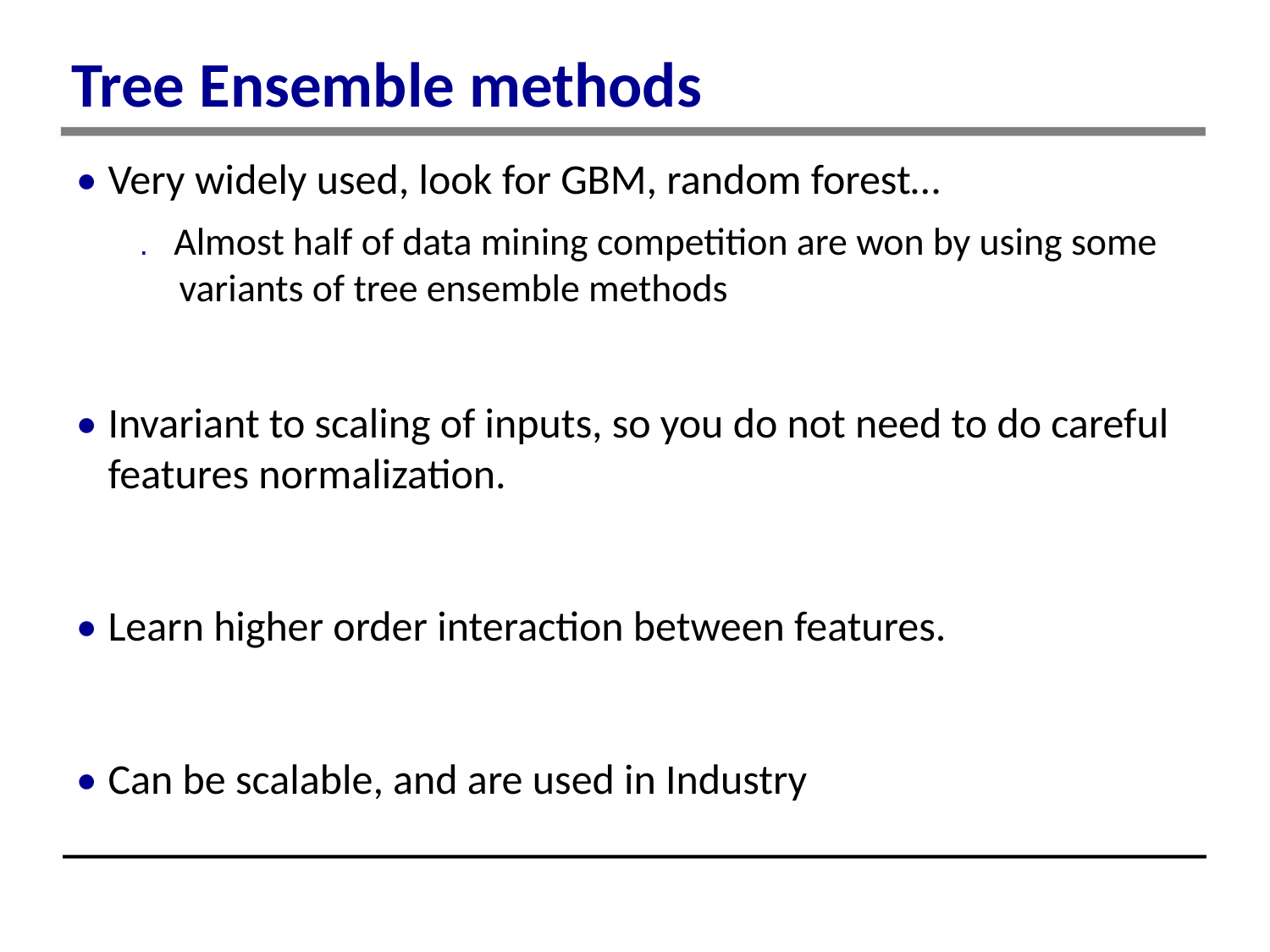

Tree Ensemble methods
• Very widely used, look for GBM, random forest…
. Almost half of data mining competition are won by using some
variants of tree ensemble methods
• Invariant to scaling of inputs, so you do not need to do careful
features normalization.
• Learn higher order interaction between features.
• Can be scalable, and are used in Industry